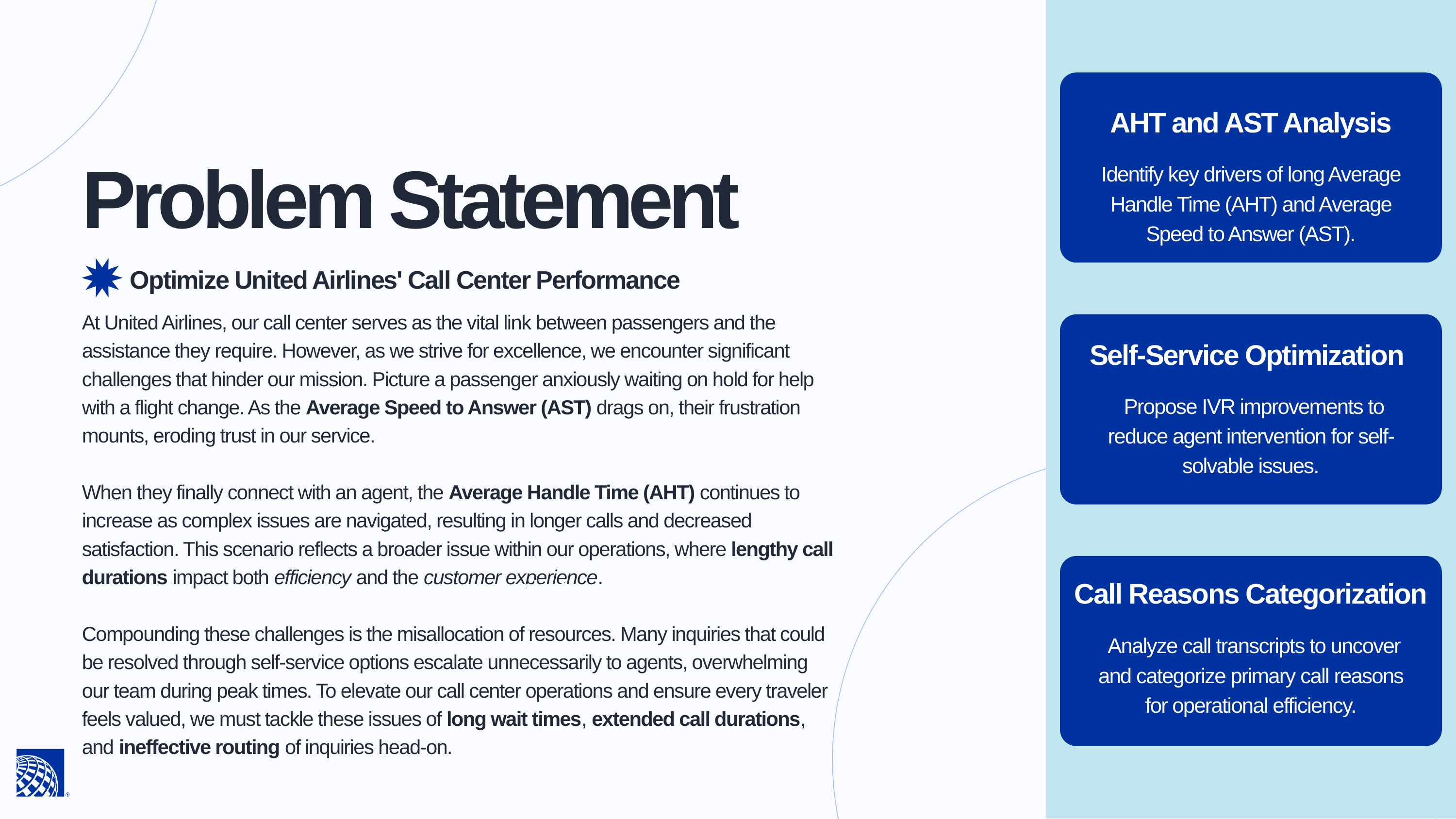

AHT and AST Analysis

Identify key drivers of long Average Handle Time (AHT) and Average Speed to Answer (AST).
Problem Statement

Optimize United Airlines' Call Center Performance
At United Airlines, our call center serves as the vital link between passengers and the assistance they require. However, as we strive for excellence, we encounter significant challenges that hinder our mission. Picture a passenger anxiously waiting on hold for help with a flight change. As the Average Speed to Answer (AST) drags on, their frustration mounts, eroding trust in our service.

When they finally connect with an agent, the Average Handle Time (AHT) continues to increase as complex issues are navigated, resulting in longer calls and decreased satisfaction. This scenario reflects a broader issue within our operations, where lengthy call durations impact both efficiency and the customer experience.

Compounding these challenges is the misallocation of resources. Many inquiries that could be resolved through self-service options escalate unnecessarily to agents, overwhelming our team during peak times. To elevate our call center operations and ensure every traveler feels valued, we must tackle these issues of long wait times, extended call durations, and ineffective routing of inquiries head-on.

Self-Service Optimization
 Propose IVR improvements to reduce agent intervention for self-solvable issues.

Call Reasons Categorization
Lack of accessible and reliable financial advisory services.
 Analyze call transcripts to uncover and categorize primary call reasons for operational efficiency.